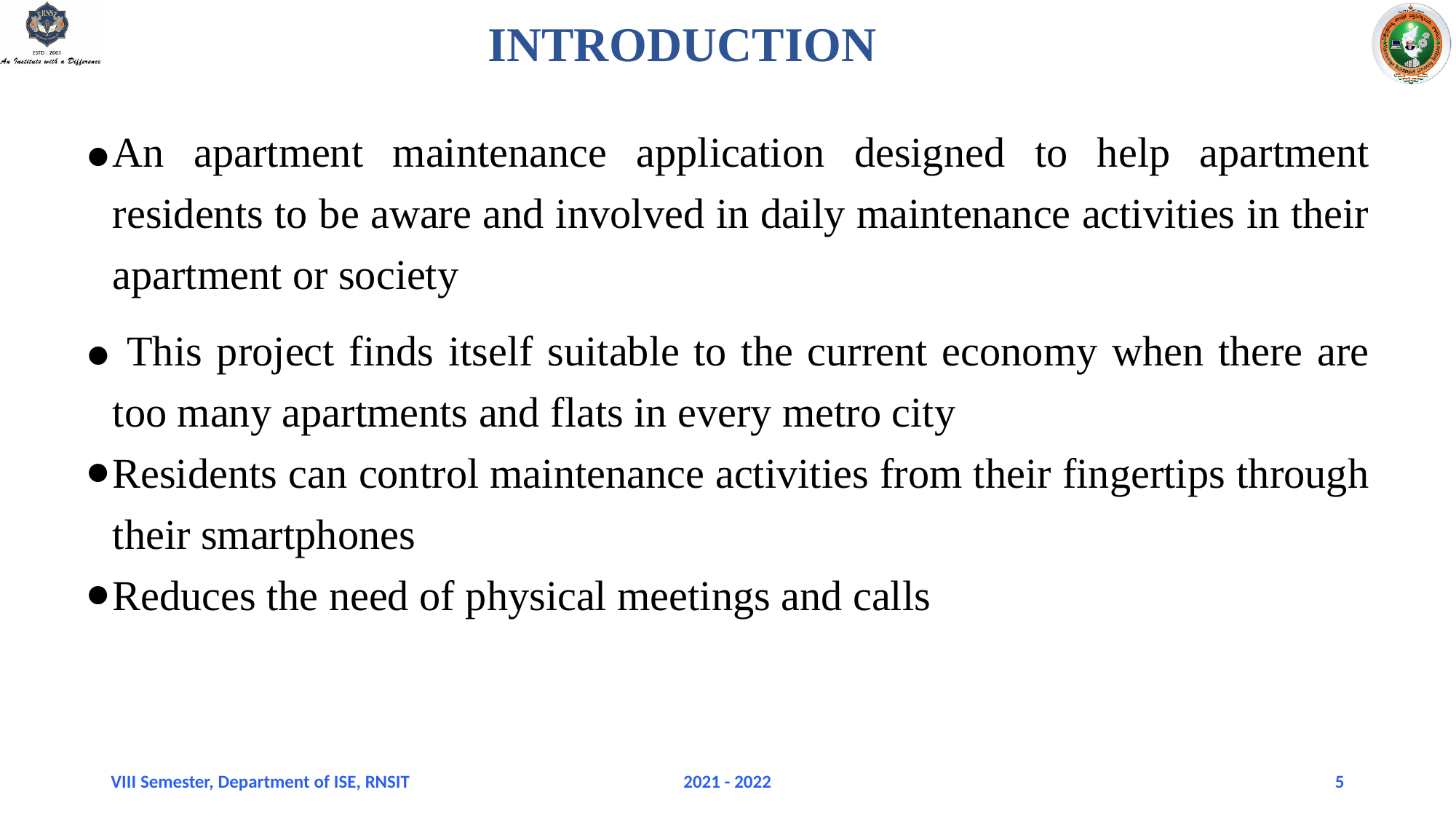

# INTRODUCTION
An apartment maintenance application designed to help apartment residents to be aware and involved in daily maintenance activities in their apartment or society
 This project finds itself suitable to the current economy when there are too many apartments and flats in every metro city
Residents can control maintenance activities from their fingertips through their smartphones
Reduces the need of physical meetings and calls
VIII Semester, Department of ISE, RNSIT
2021 - 2022
5